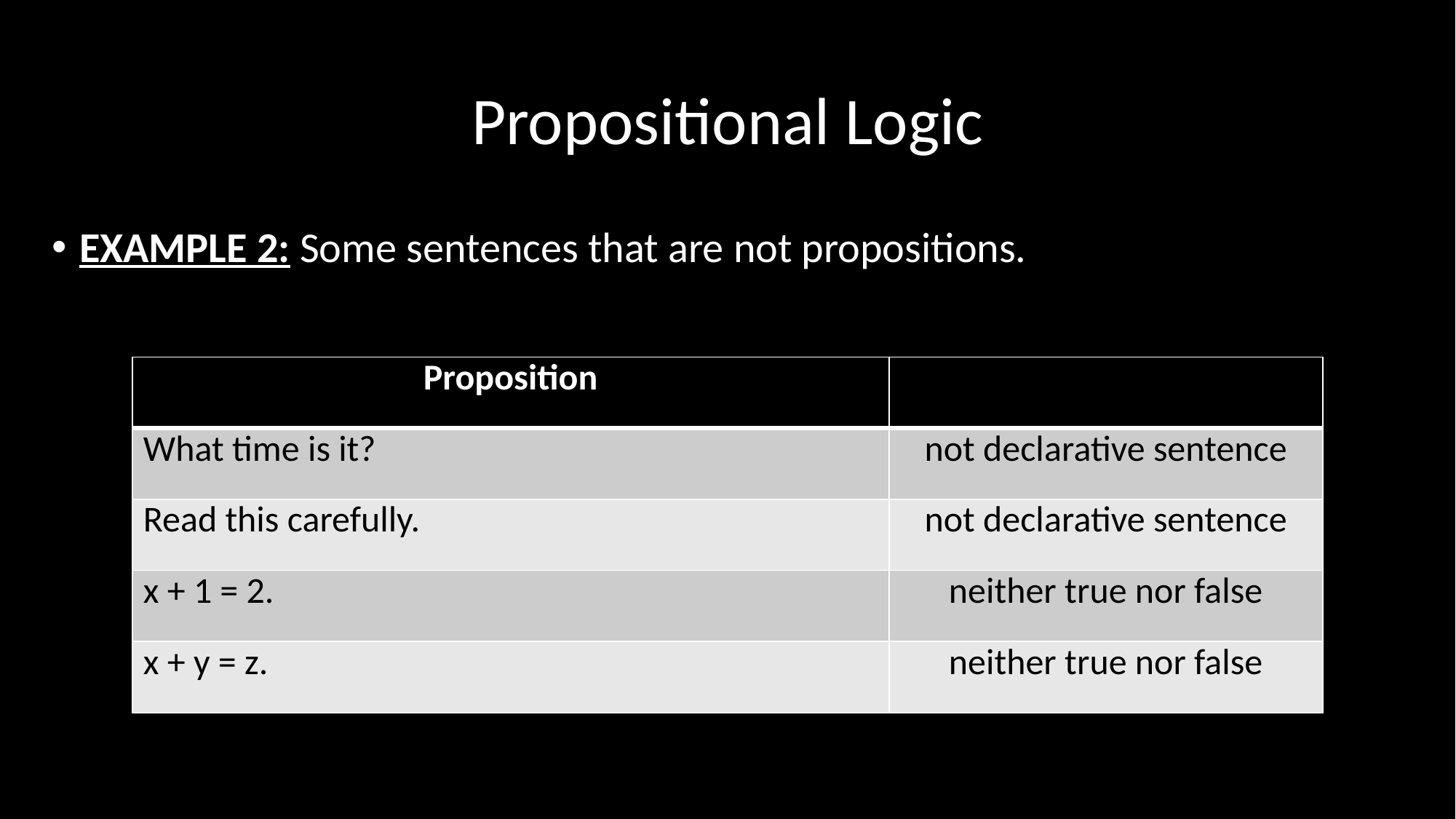

# Propositional Logic
EXAMPLE 2: Some sentences that are not propositions.
| Proposition |  |
| --- | --- |
| What time is it? | not declarative sentence |
| Read this carefully. | not declarative sentence |
| x + 1 = 2. | neither true nor false |
| x + y = z. | neither true nor false |